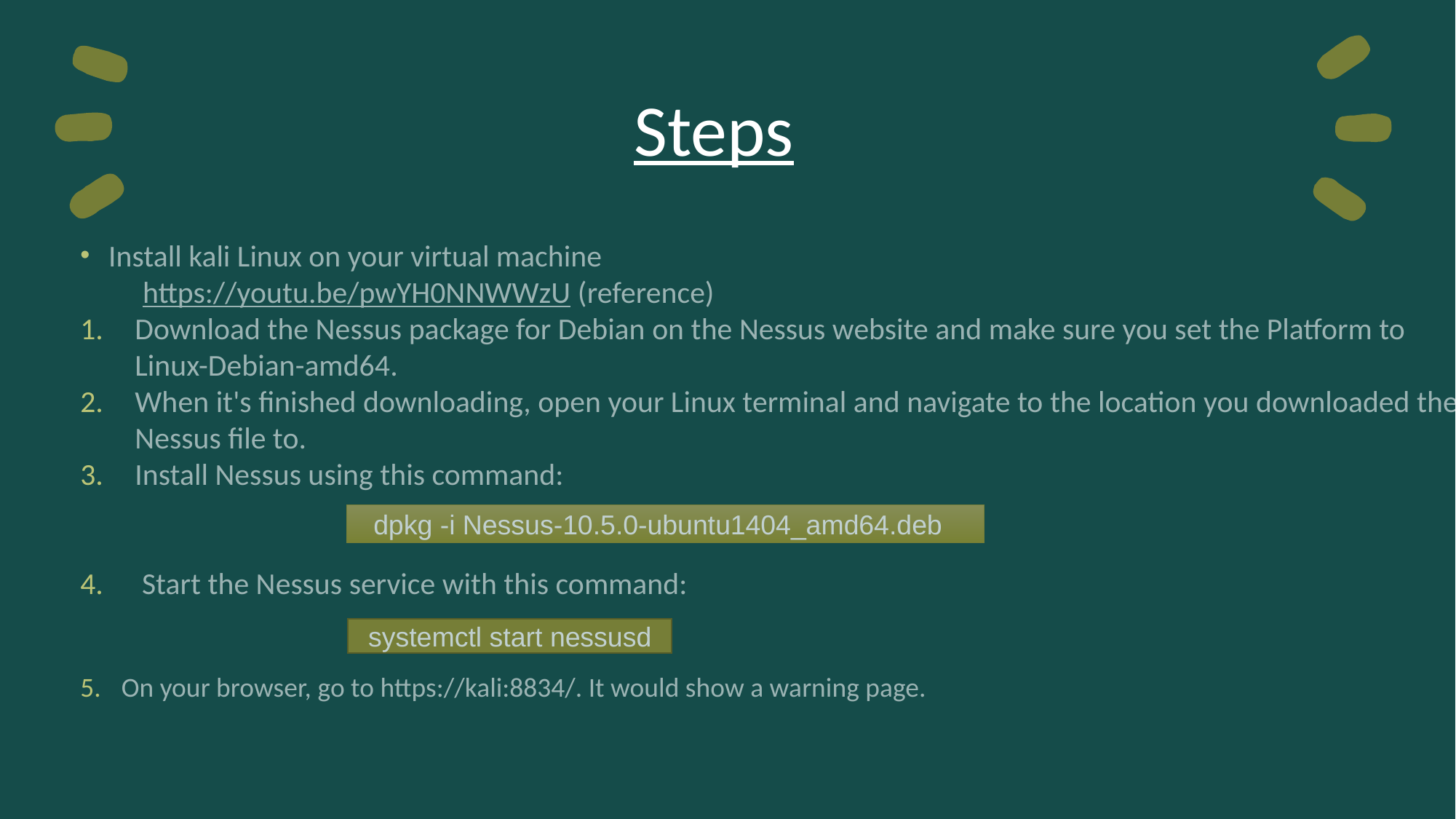

# Steps
   Install kali Linux on your virtual machine
         https://youtu.be/pwYH0NNWWzU (reference)
Download the Nessus package for Debian on the Nessus website and make sure you set the Platform to Linux-Debian-amd64.
When it's finished downloading, open your Linux terminal and navigate to the location you downloaded the Nessus file to.
Install Nessus using this command:

 Start the Nessus service with this command:

On your browser, go to https://kali:8834/. It would show a warning page.

dpkg -i Nessus-10.5.0-ubuntu1404_amd64.deb
 systemctl start nessusd